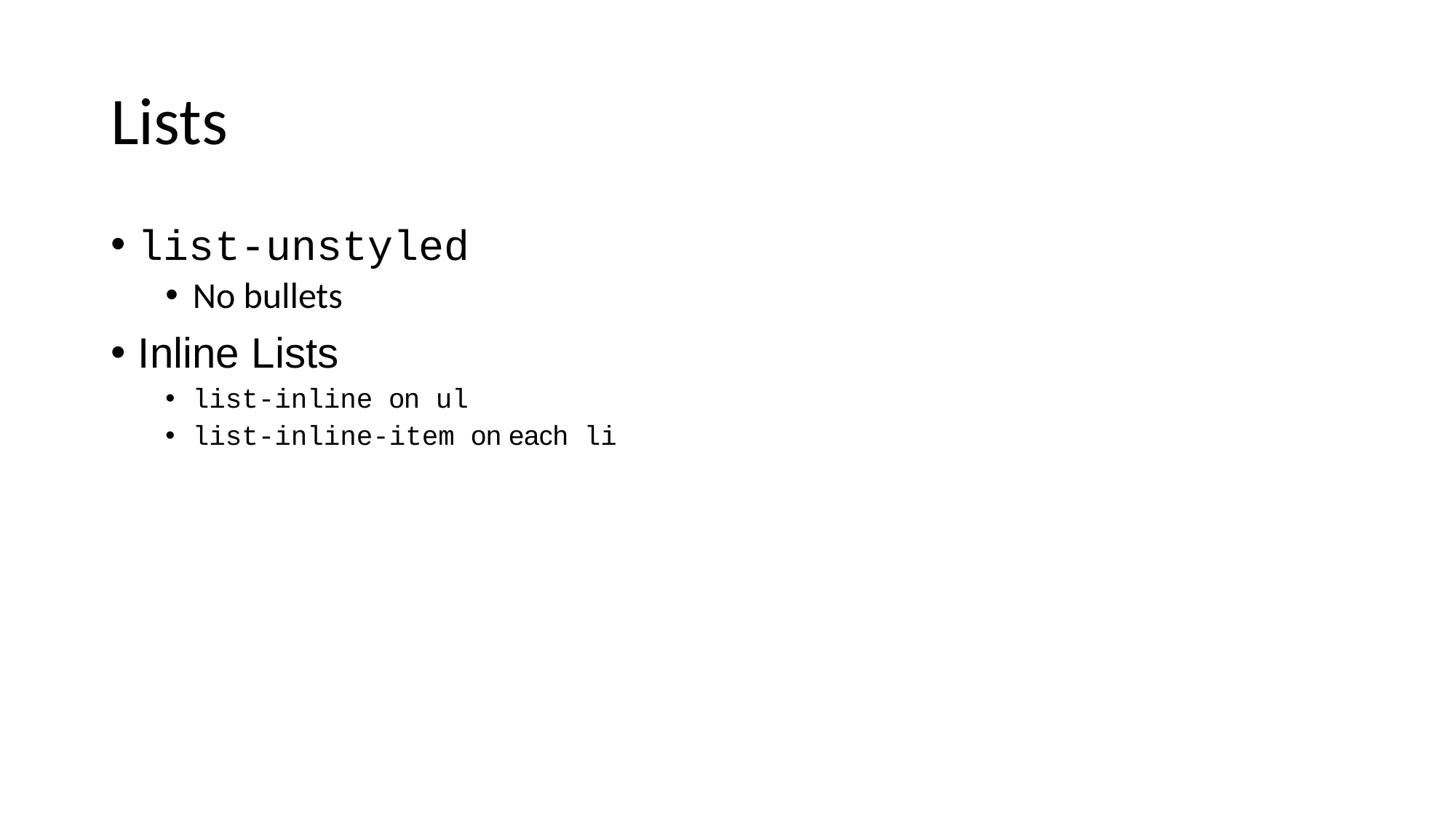

# Lists
list-unstyled
No bullets
Inline Lists
list-inline on ul
list-inline-item on each li